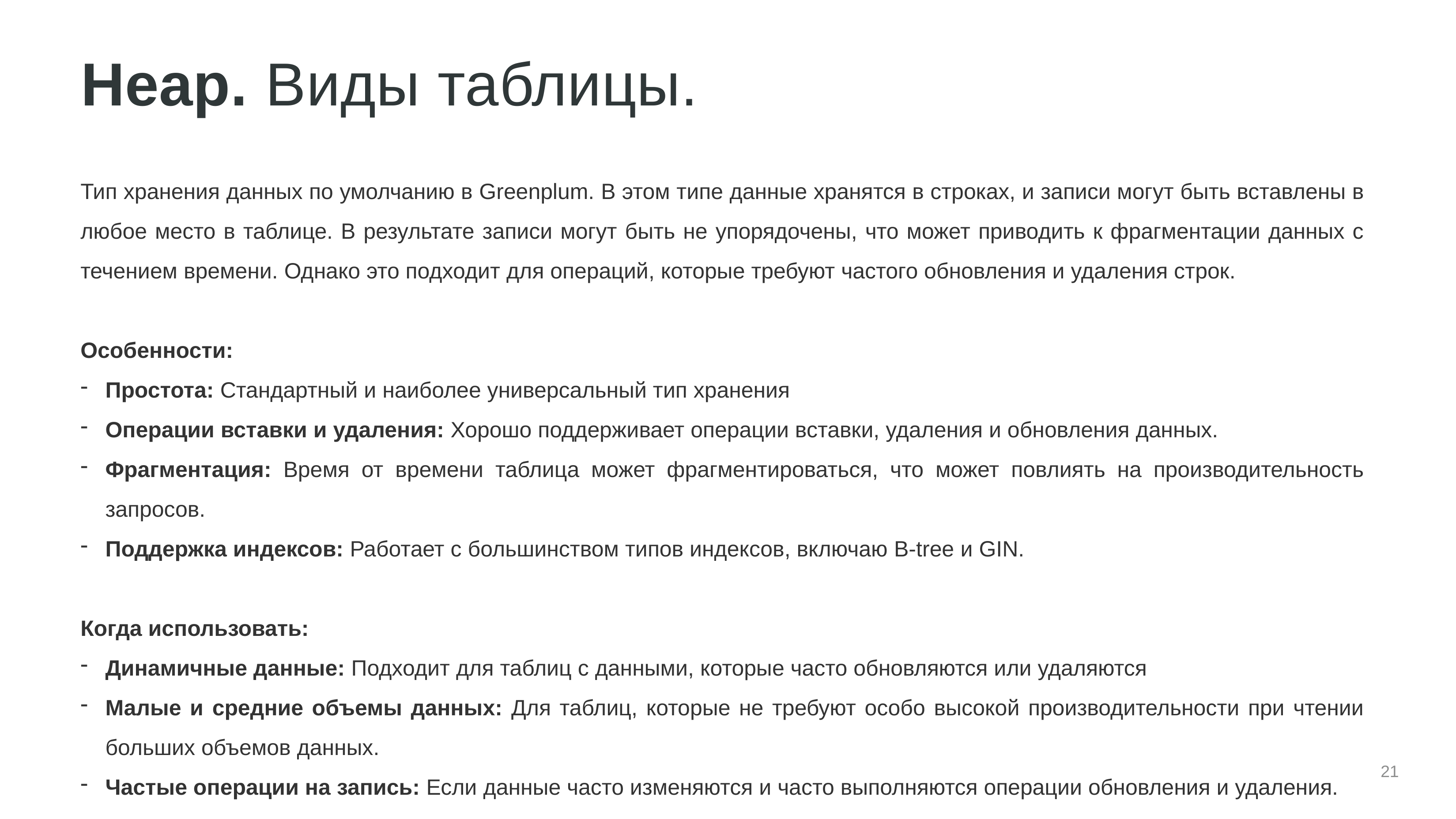

# Heap. Виды таблицы.
Тип хранения данных по умолчанию в Greenplum. В этом типе данные хранятся в строках, и записи могут быть вставлены в любое место в таблице. В результате записи могут быть не упорядочены, что может приводить к фрагментации данных с течением времени. Однако это подходит для операций, которые требуют частого обновления и удаления строк.

Особенности:
Простота: Стандартный и наиболее универсальный тип хранения
Операции вставки и удаления: Хорошо поддерживает операции вставки, удаления и обновления данных.
Фрагментация: Время от времени таблица может фрагментироваться, что может повлиять на производительность запросов.
Поддержка индексов: Работает с большинством типов индексов, включаю B-tree и GIN.

Когда использовать:
Динамичные данные: Подходит для таблиц с данными, которые часто обновляются или удаляются
Малые и средние объемы данных: Для таблиц, которые не требуют особо высокой производительности при чтении больших объемов данных.
Частые операции на запись: Если данные часто изменяются и часто выполняются операции обновления и удаления.
21